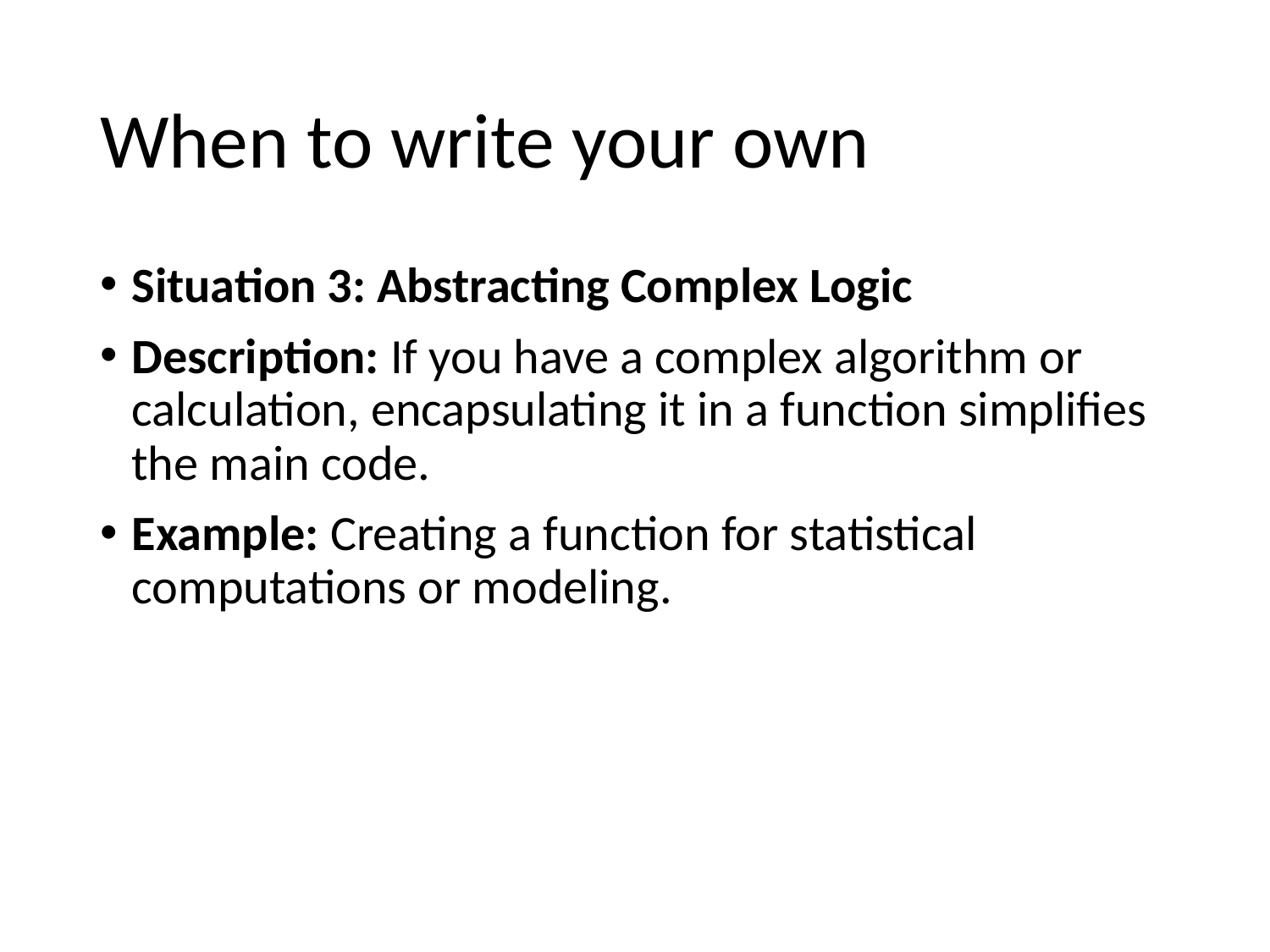

# When to write your own
Situation 3: Abstracting Complex Logic
Description: If you have a complex algorithm or calculation, encapsulating it in a function simplifies the main code.
Example: Creating a function for statistical computations or modeling.